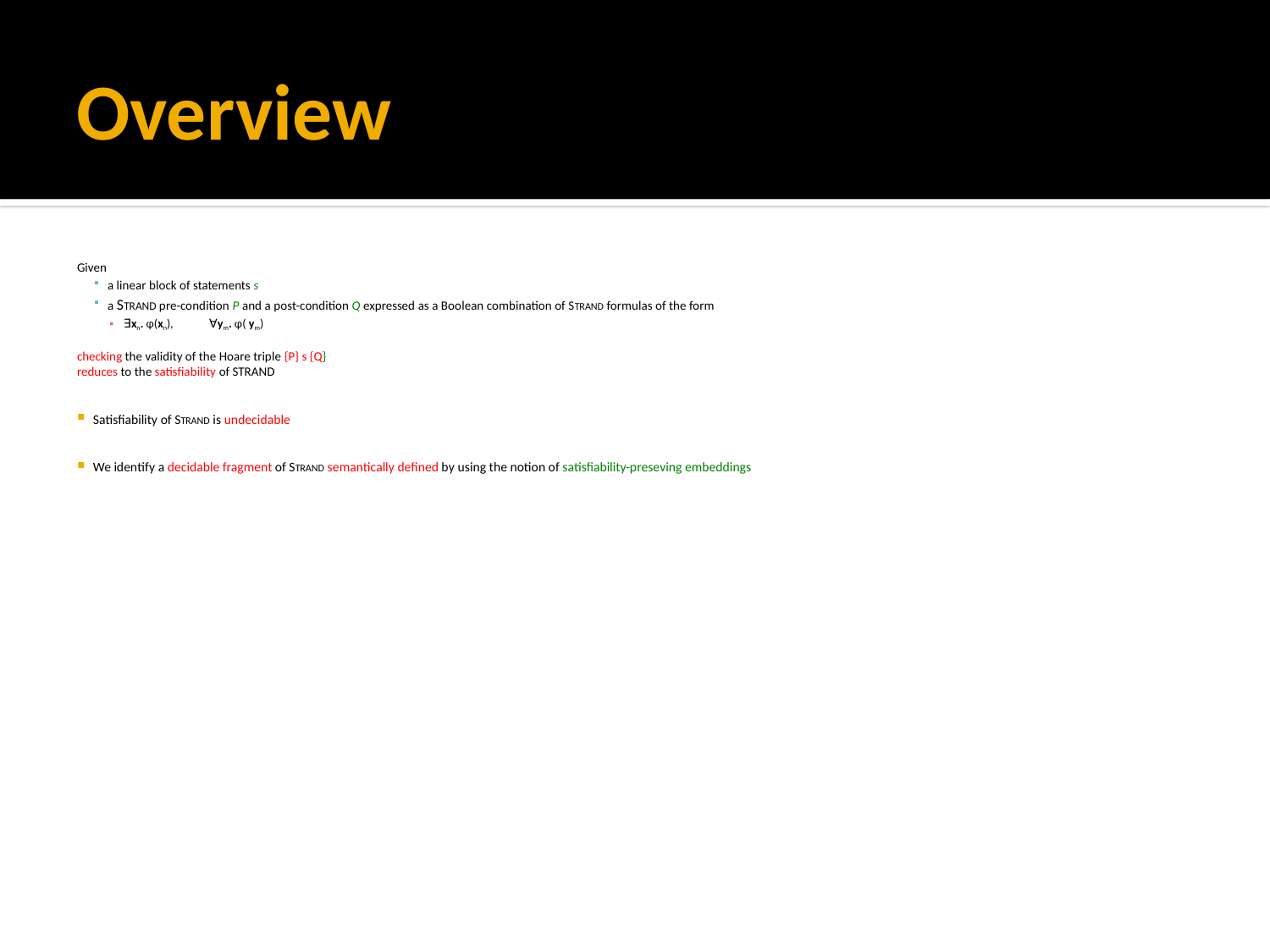

# Overview
Given
a linear block of statements s
a STRAND pre-condition P and a post-condition Q expressed as a Boolean combination of STRAND formulas of the form
 ∃xn. φ(xn),             ∀ym. φ( ym)

checking the validity of the Hoare triple {P} s {Q}
reduces to the satisfiability of STRAND

Satisfiability of STRAND is undecidable

We identify a decidable fragment of STRAND semantically defined by using the notion of satisfiability-preseving embeddings